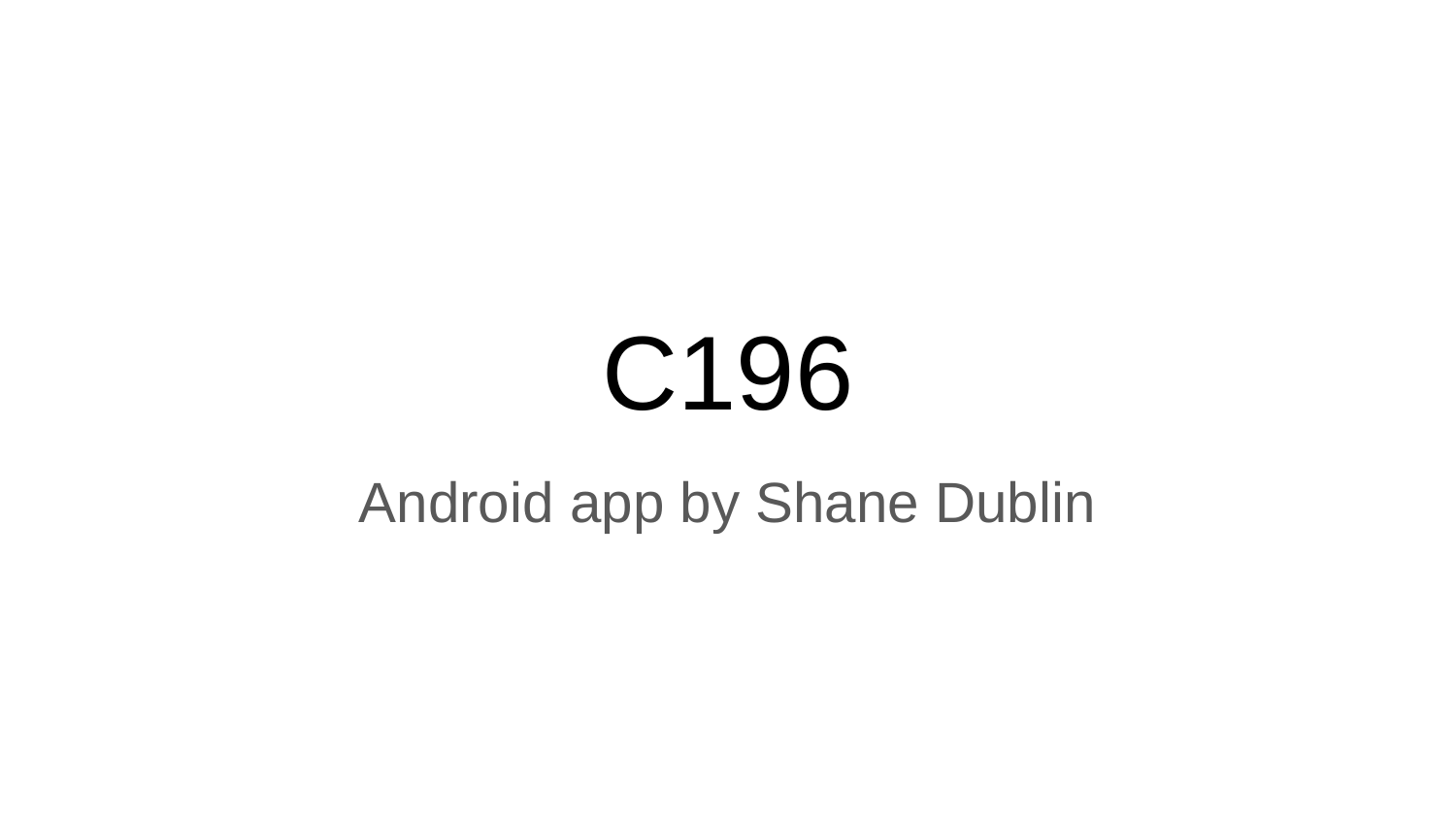

# C196
Android app by Shane Dublin